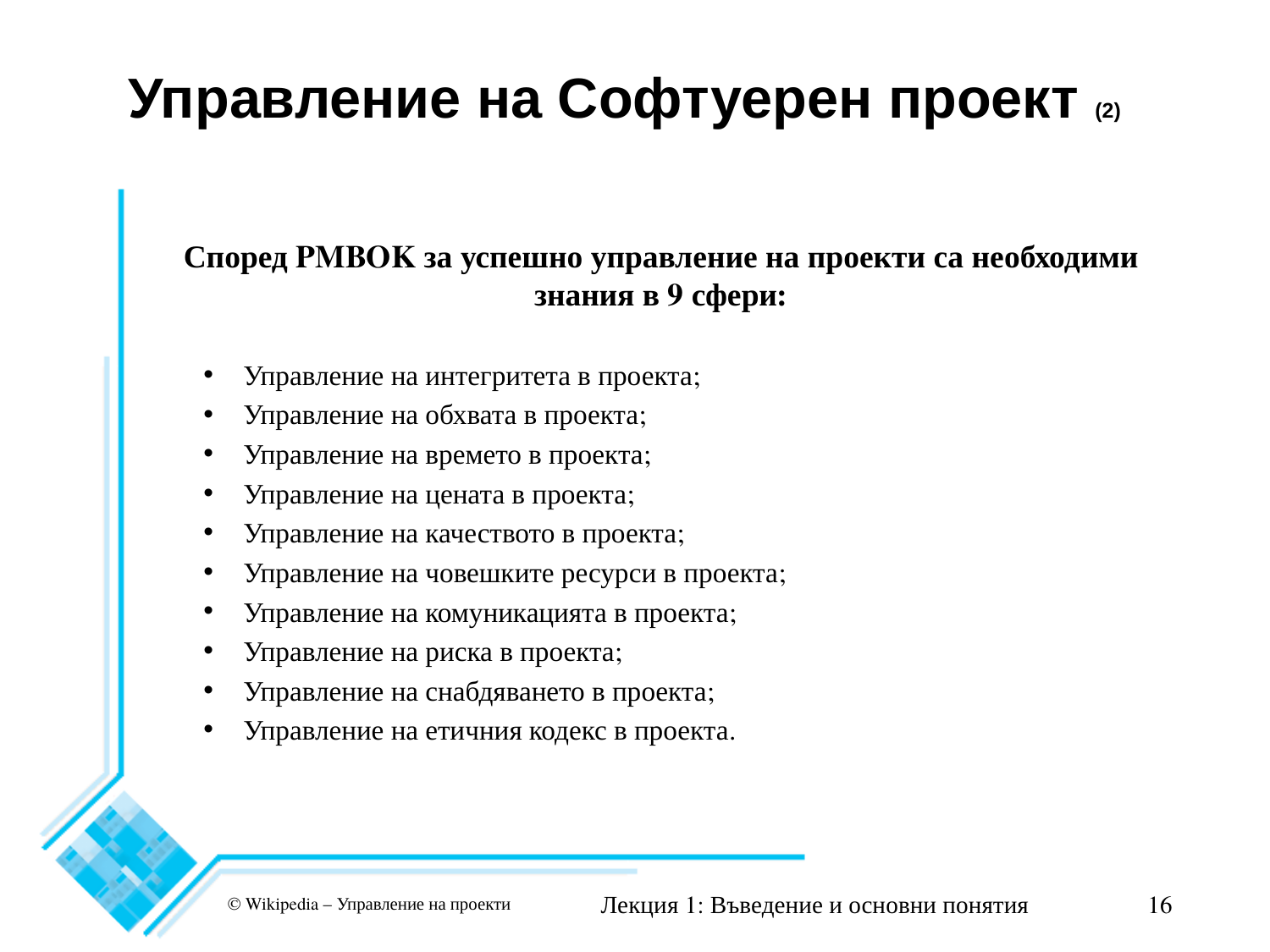

# Управление на Софтуерен проект (2)

Според PMBOK за успешно управление на проекти са необходими знания в 9 сфери:

Управление на интегритета в проекта;
Управление на обхвата в проекта;
Управление на времето в проекта;
Управление на цената в проекта;
Управление на качеството в проекта;
Управление на човешките ресурси в проекта;
Управление на комуникацията в проекта;
Управление на риска в проекта;
Управление на снабдяването в проекта;
Управление на етичния кодекс в проекта.

Лекция 1: Въведение и основни понятия
16
© Wikipedia – Управление на проекти